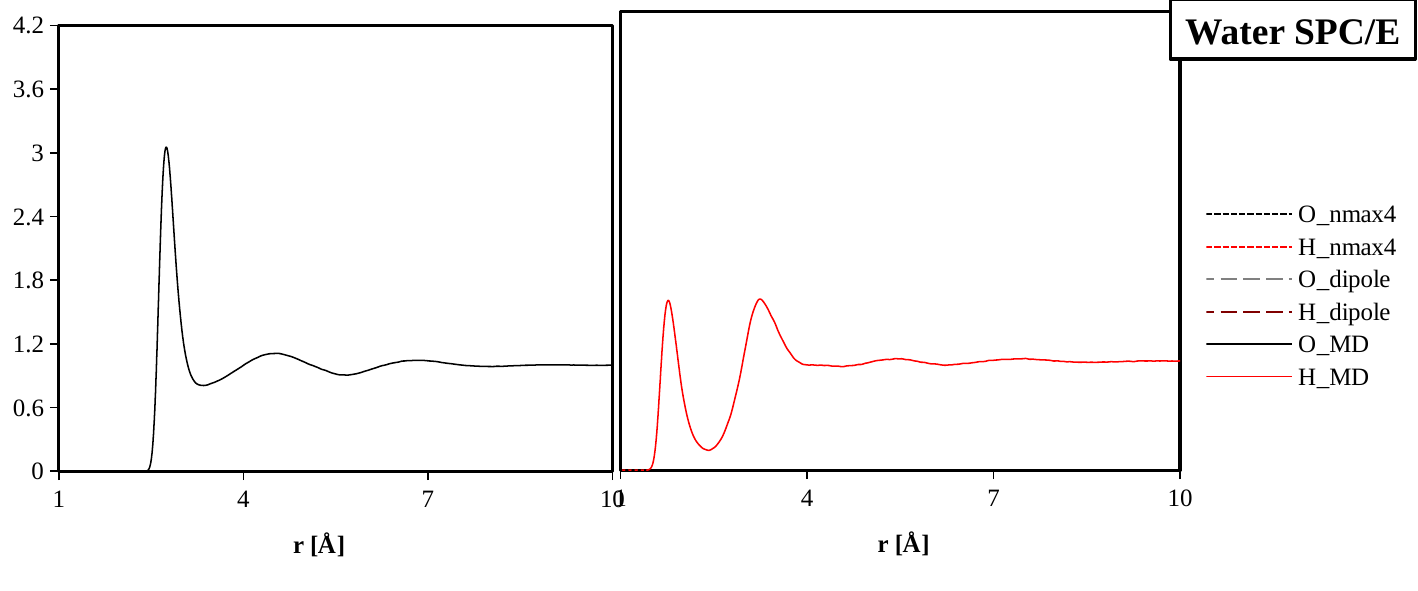

### Chart

| Category | H_MD | H_nmax4 | H_dipole |
|---|---|---|---|
Water SPC/E

### Chart

| Category | O_MD | H_MD | O_nmax4 | H_nmax4 | O_dipole | H_dipole |
|---|---|---|---|---|---|---|

### Chart

| Category | O_MD | O_nmax4 | O_dipole |
|---|---|---|---|